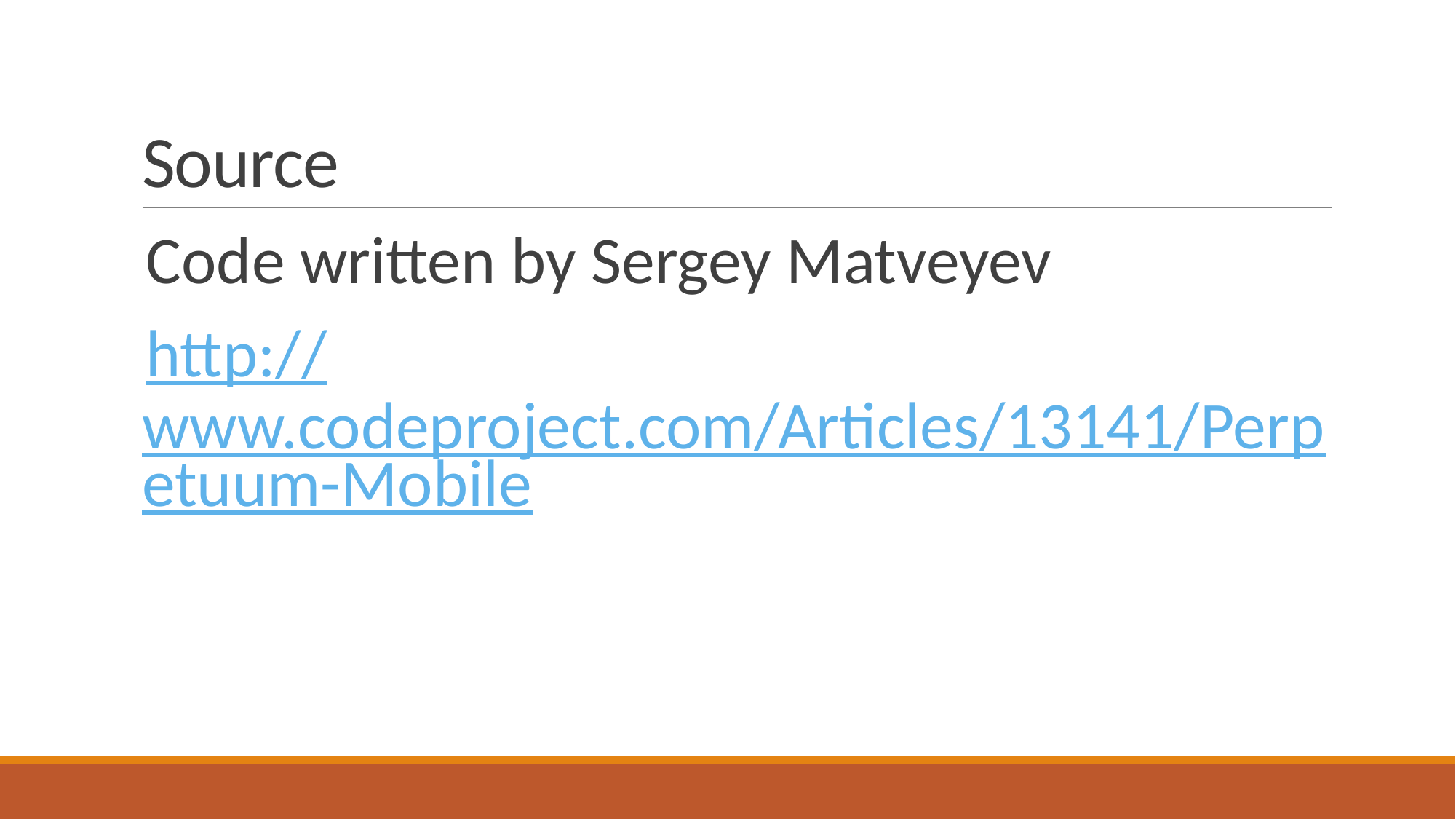

# Source
Code written by Sergey Matveyev
http://www.codeproject.com/Articles/13141/Perpetuum-Mobile